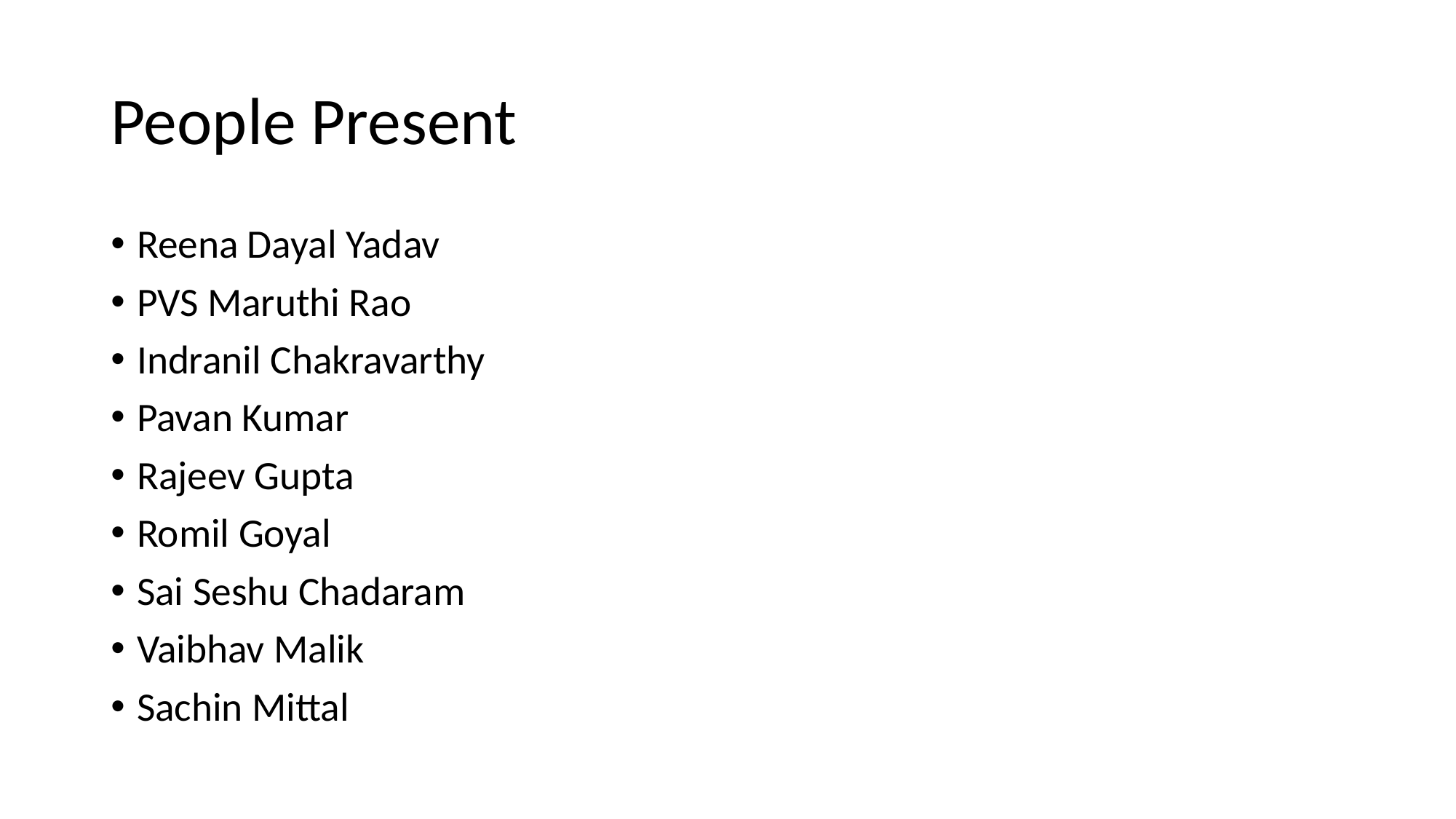

# People Present
Reena Dayal Yadav
PVS Maruthi Rao
Indranil Chakravarthy
Pavan Kumar
Rajeev Gupta
Romil Goyal
Sai Seshu Chadaram
Vaibhav Malik
Sachin Mittal